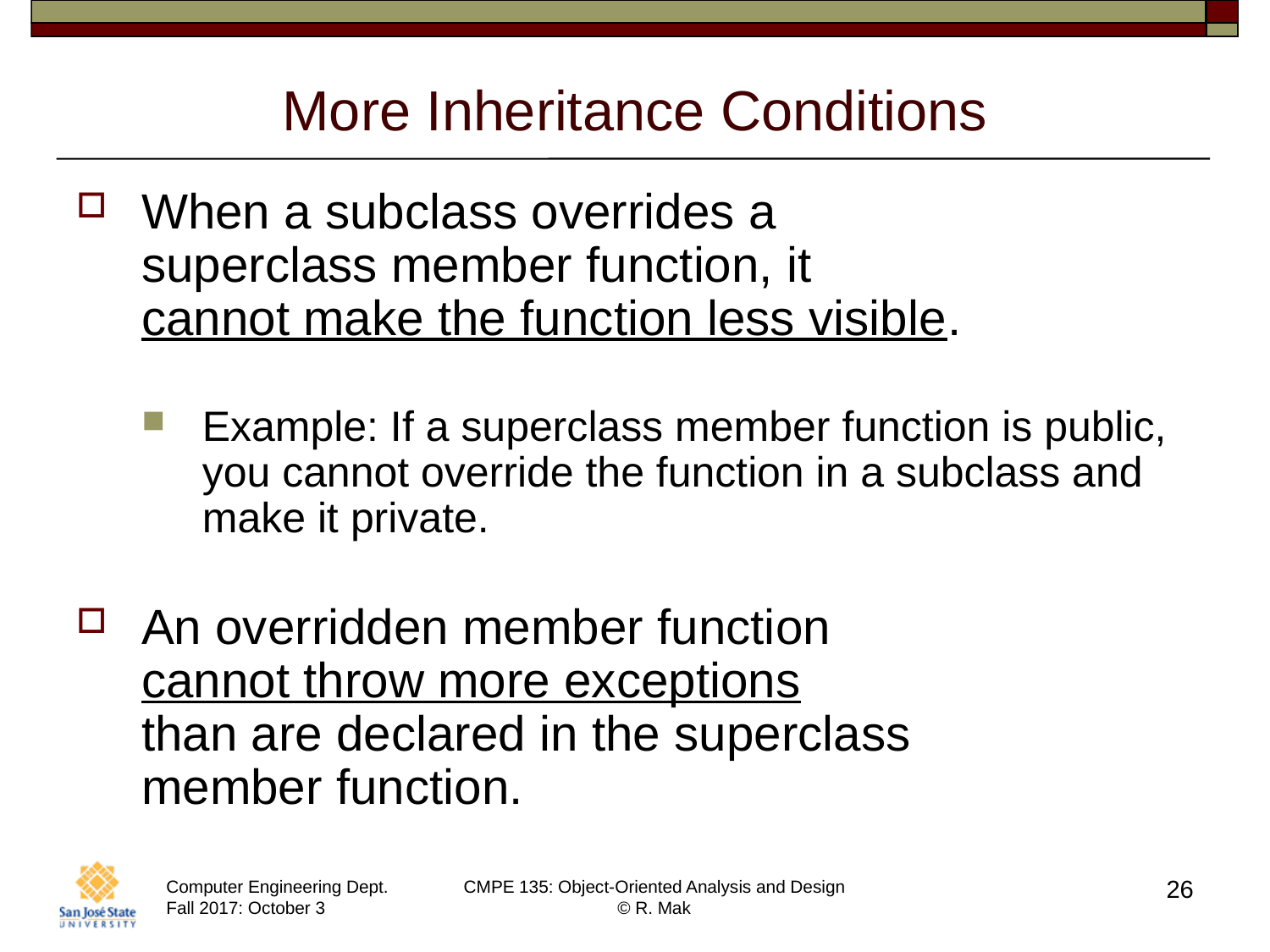

# More Inheritance Conditions
When a subclass overrides a
superclass member function, it
cannot make the function less visible.

Example: If a superclass member function is public, you cannot override the function in a subclass and make it private.

An overridden member function
cannot throw more exceptions
than are declared in the superclass
member function.
26